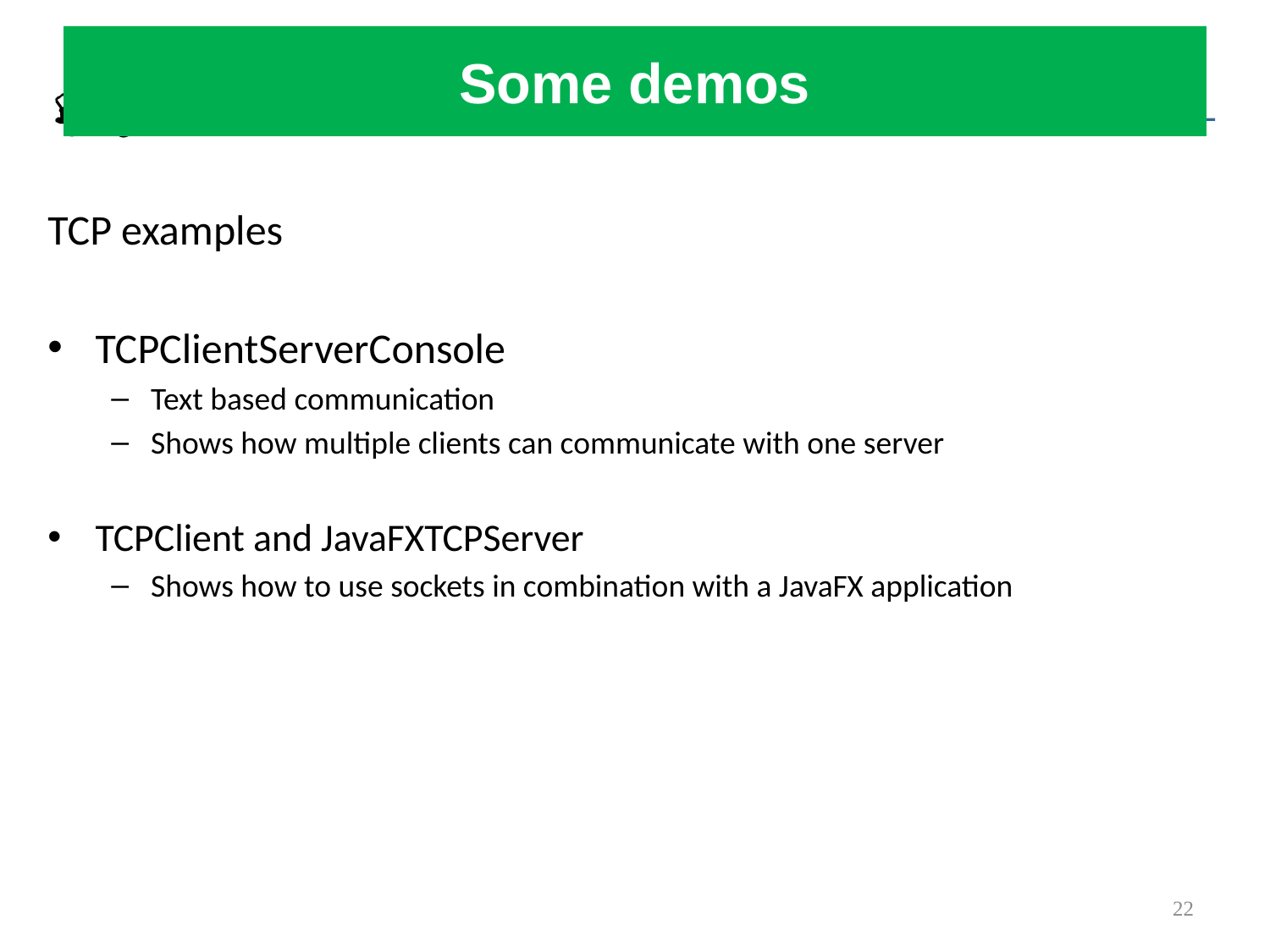

# Some demos
TCP examples

TCPClientServerConsole
Text based communication
Shows how multiple clients can communicate with one server

TCPClient and JavaFXTCPServer
Shows how to use sockets in combination with a JavaFX application

22